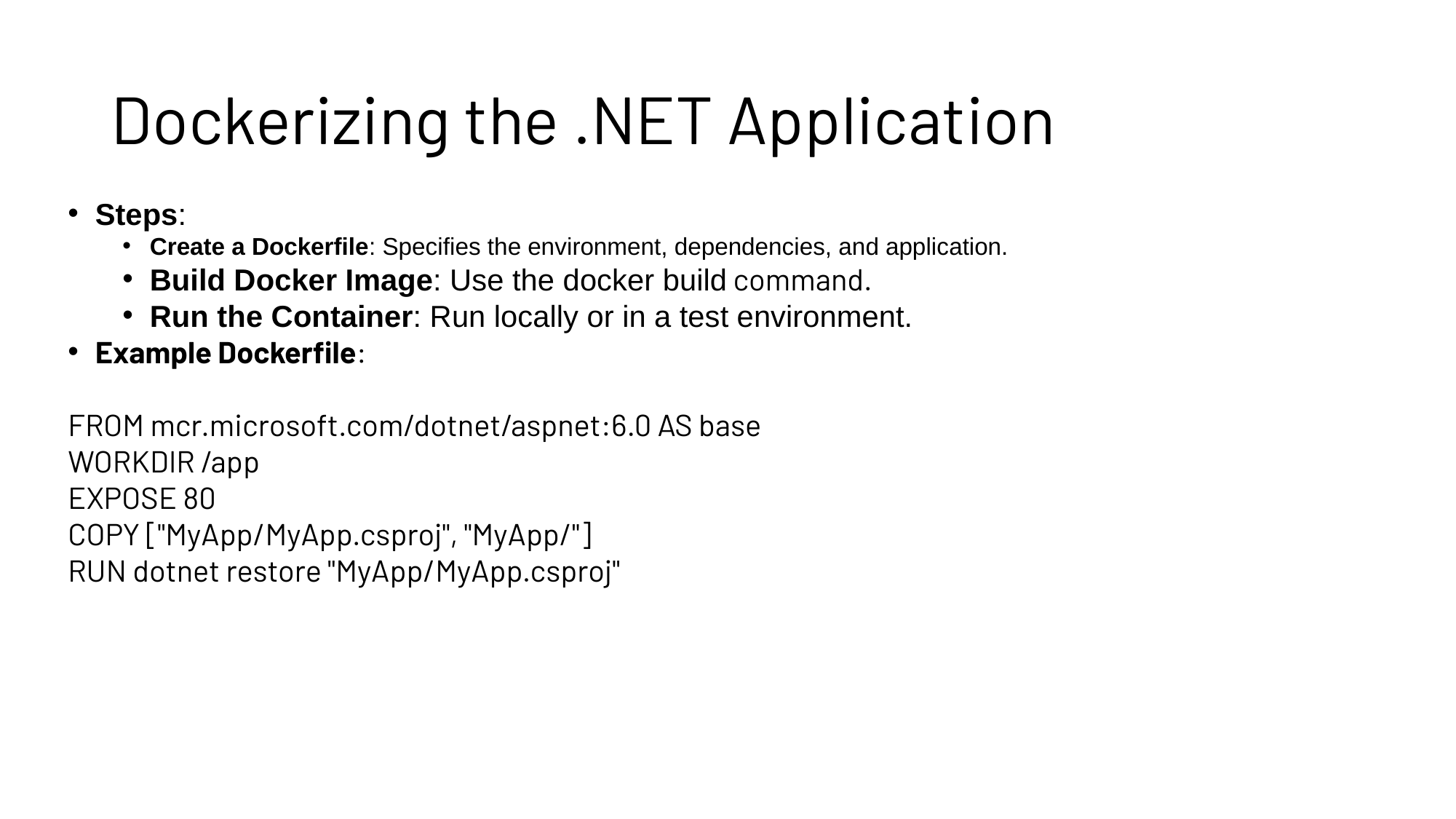

# Dockerizing the .NET Application
Steps:
Create a Dockerfile: Specifies the environment, dependencies, and application.
Build Docker Image: Use the docker build command.
Run the Container: Run locally or in a test environment.
Example Dockerfile:

FROM mcr.microsoft.com/dotnet/aspnet:6.0 AS base
WORKDIR /app
EXPOSE 80
COPY ["MyApp/MyApp.csproj", "MyApp/"]
RUN dotnet restore "MyApp/MyApp.csproj"